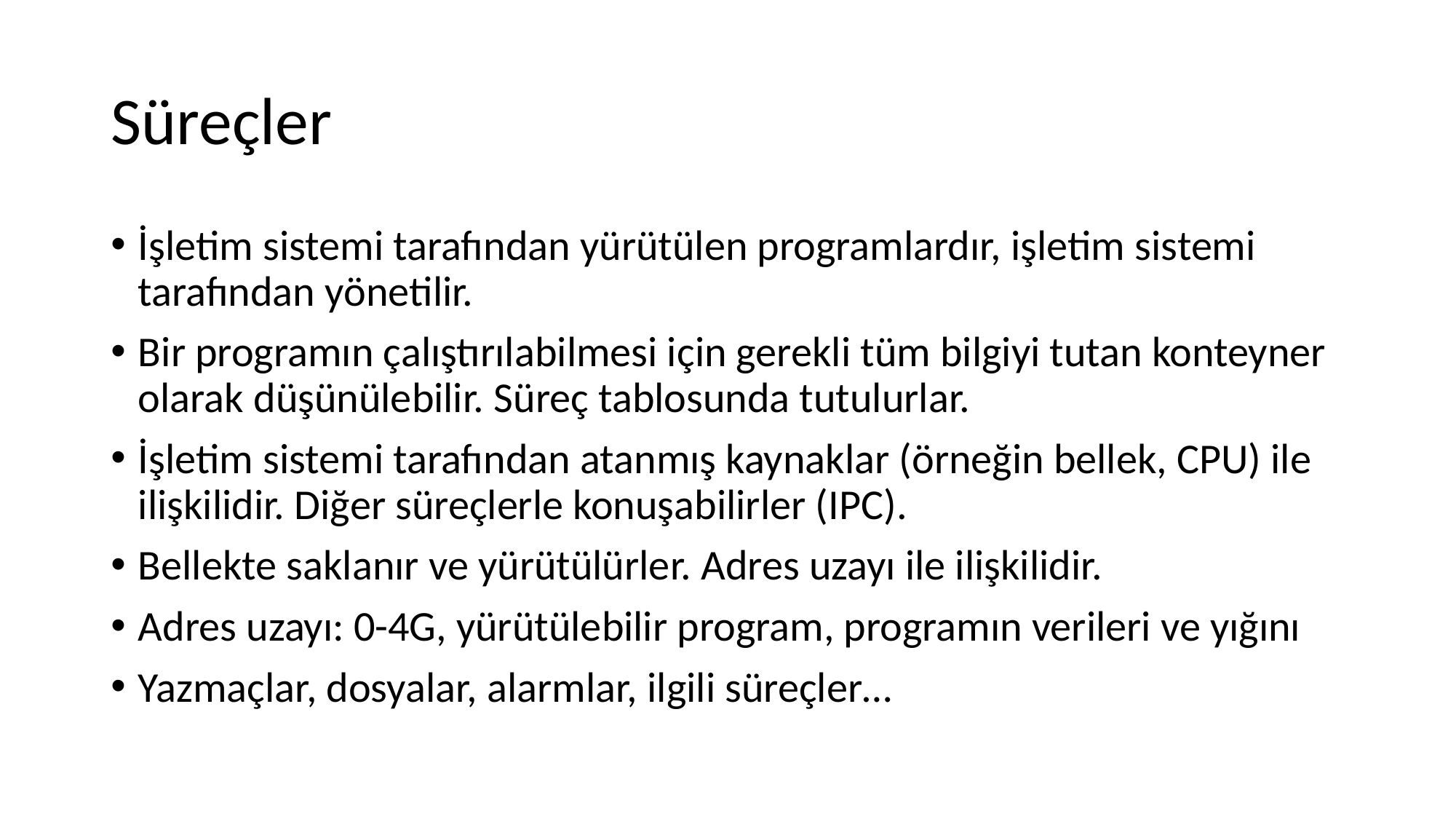

# Süreçler
İşletim sistemi tarafından yürütülen programlardır, işletim sistemi tarafından yönetilir.
Bir programın çalıştırılabilmesi için gerekli tüm bilgiyi tutan konteyner olarak düşünülebilir. Süreç tablosunda tutulurlar.
İşletim sistemi tarafından atanmış kaynaklar (örneğin bellek, CPU) ile ilişkilidir. Diğer süreçlerle konuşabilirler (IPC).
Bellekte saklanır ve yürütülürler. Adres uzayı ile ilişkilidir.
Adres uzayı: 0-4G, yürütülebilir program, programın verileri ve yığını
Yazmaçlar, dosyalar, alarmlar, ilgili süreçler…